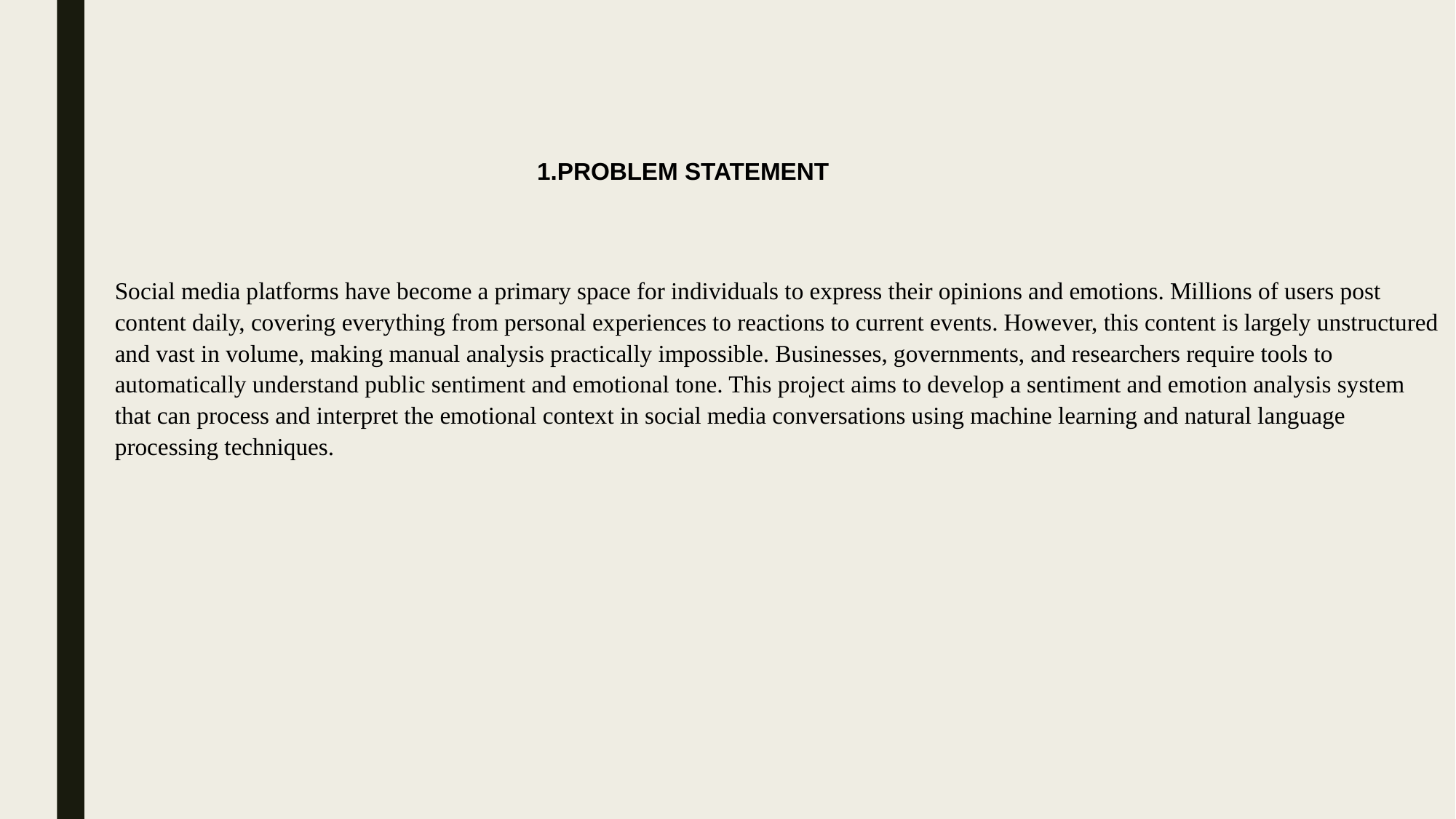

1.PROBLEM STATEMENT

Social media platforms have become a primary space for individuals to express their opinions and emotions. Millions of users post content daily, covering everything from personal experiences to reactions to current events. However, this content is largely unstructured and vast in volume, making manual analysis practically impossible. Businesses, governments, and researchers require tools to automatically understand public sentiment and emotional tone. This project aims to develop a sentiment and emotion analysis system that can process and interpret the emotional context in social media conversations using machine learning and natural language processing techniques.